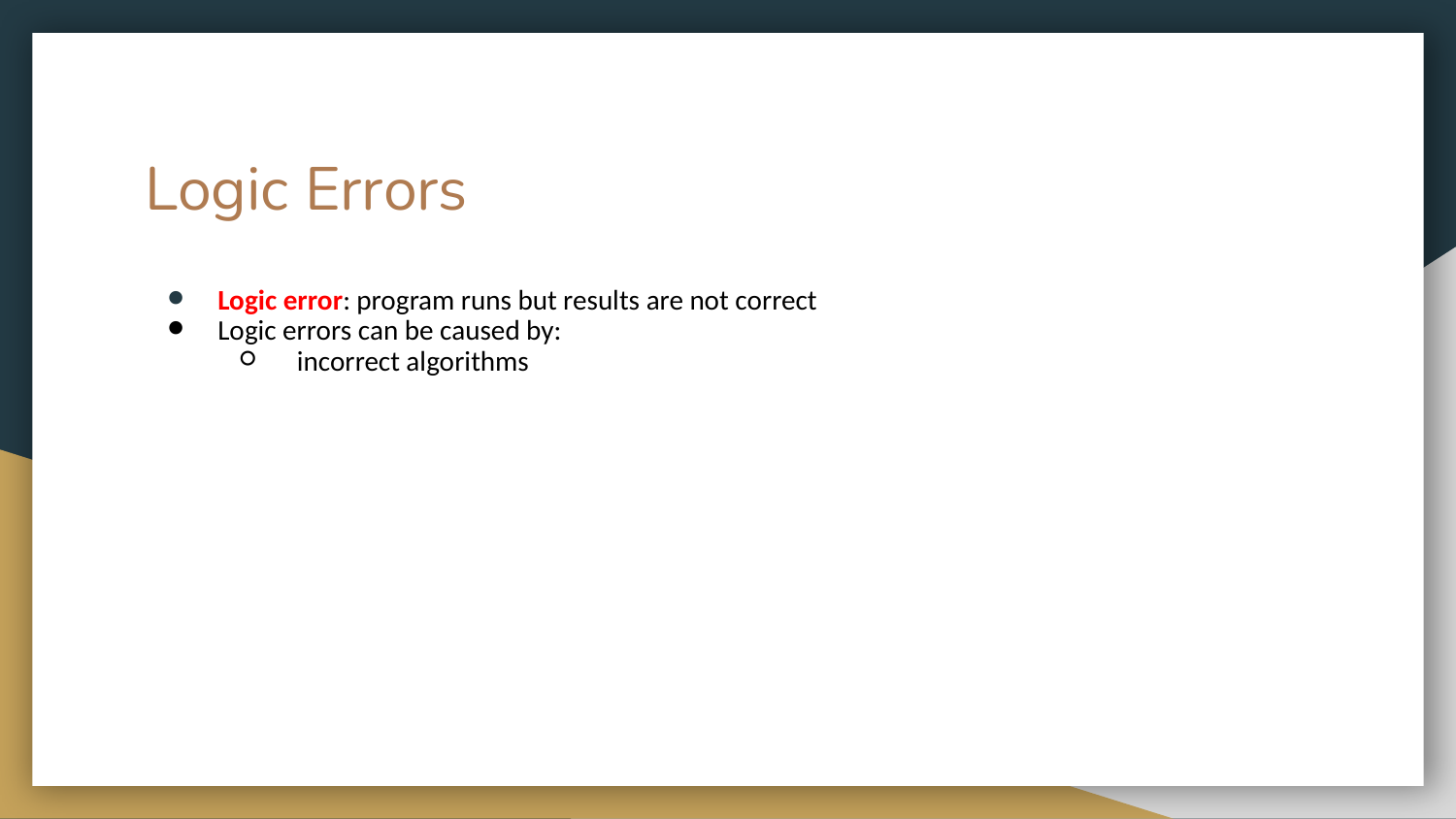

# Logic Errors
Logic error: program runs but results are not correct
Logic errors can be caused by:
 incorrect algorithms